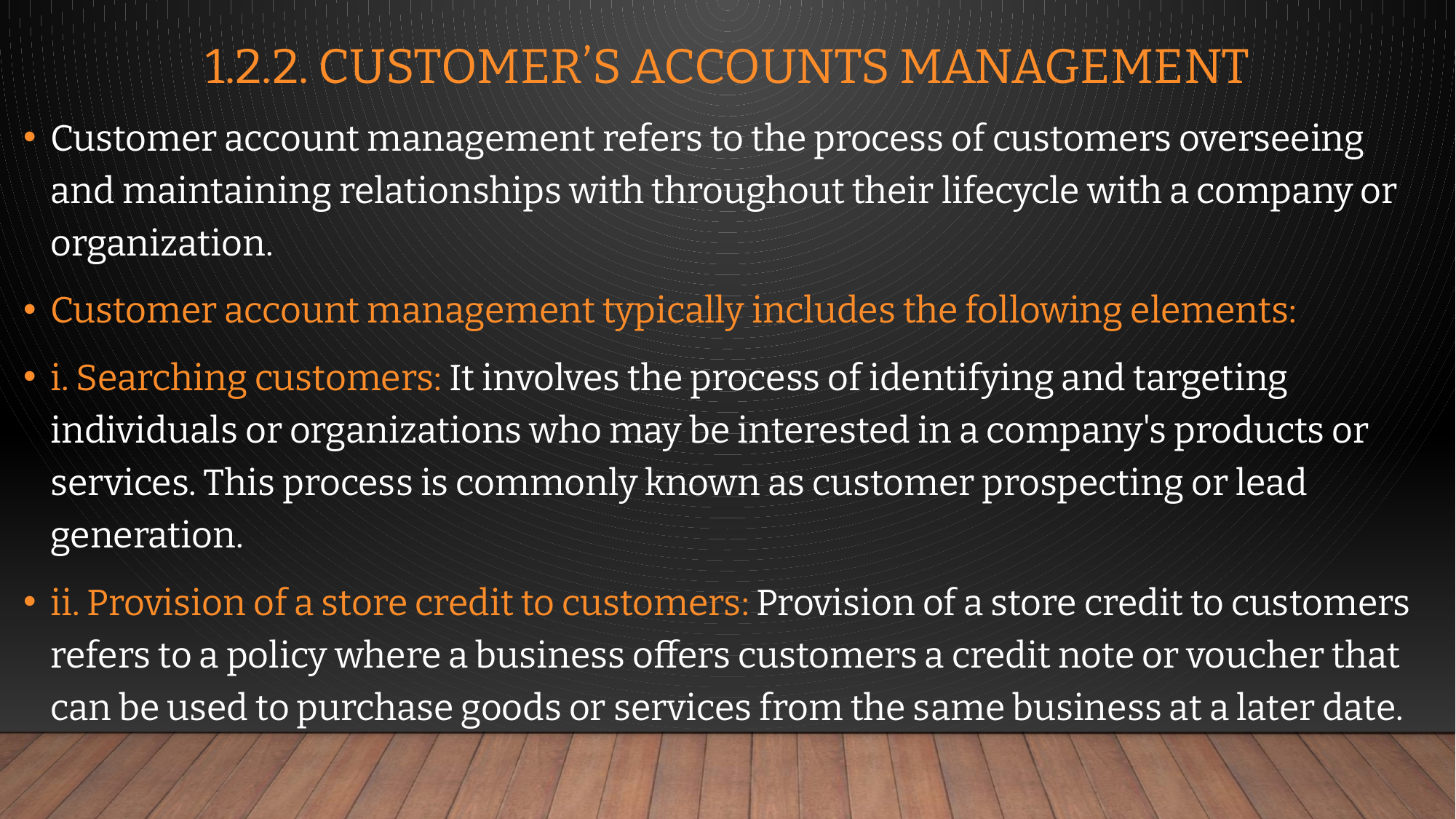

# 1.2.2. Customer’s accounts management
Customer account management refers to the process of customers overseeing and maintaining relationships with throughout their lifecycle with a company or organization.
Customer account management typically includes the following elements:
i. Searching customers: It involves the process of identifying and targeting individuals or organizations who may be interested in a company's products or services. This process is commonly known as customer prospecting or lead generation.
ii. Provision of a store credit to customers: Provision of a store credit to customers refers to a policy where a business offers customers a credit note or voucher that can be used to purchase goods or services from the same business at a later date.